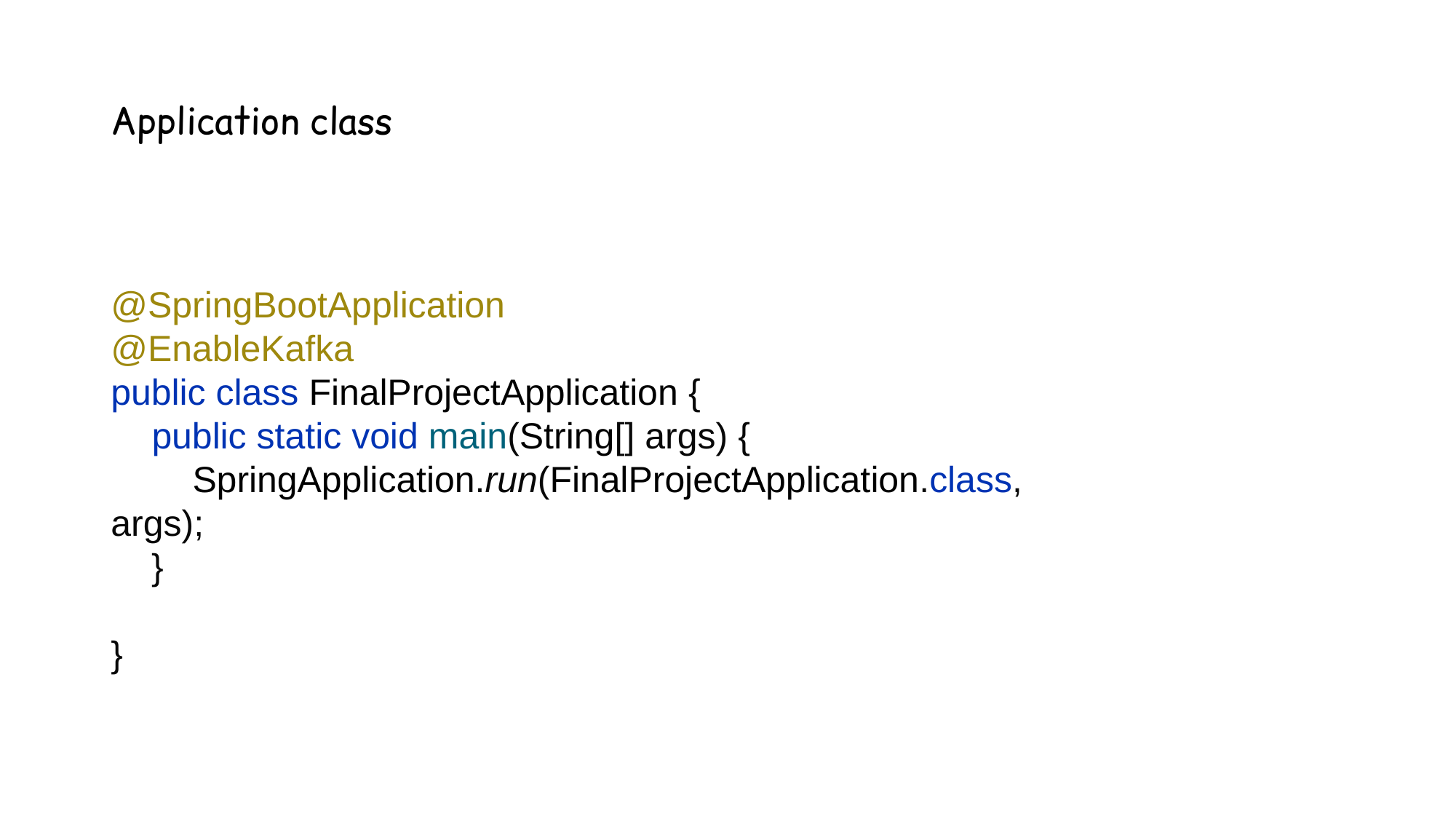

# Application class
@SpringBootApplication
@EnableKafka
public class FinalProjectApplication {
    public static void main(String[] args) {
        SpringApplication.run(FinalProjectApplication.class, args);
    }
}